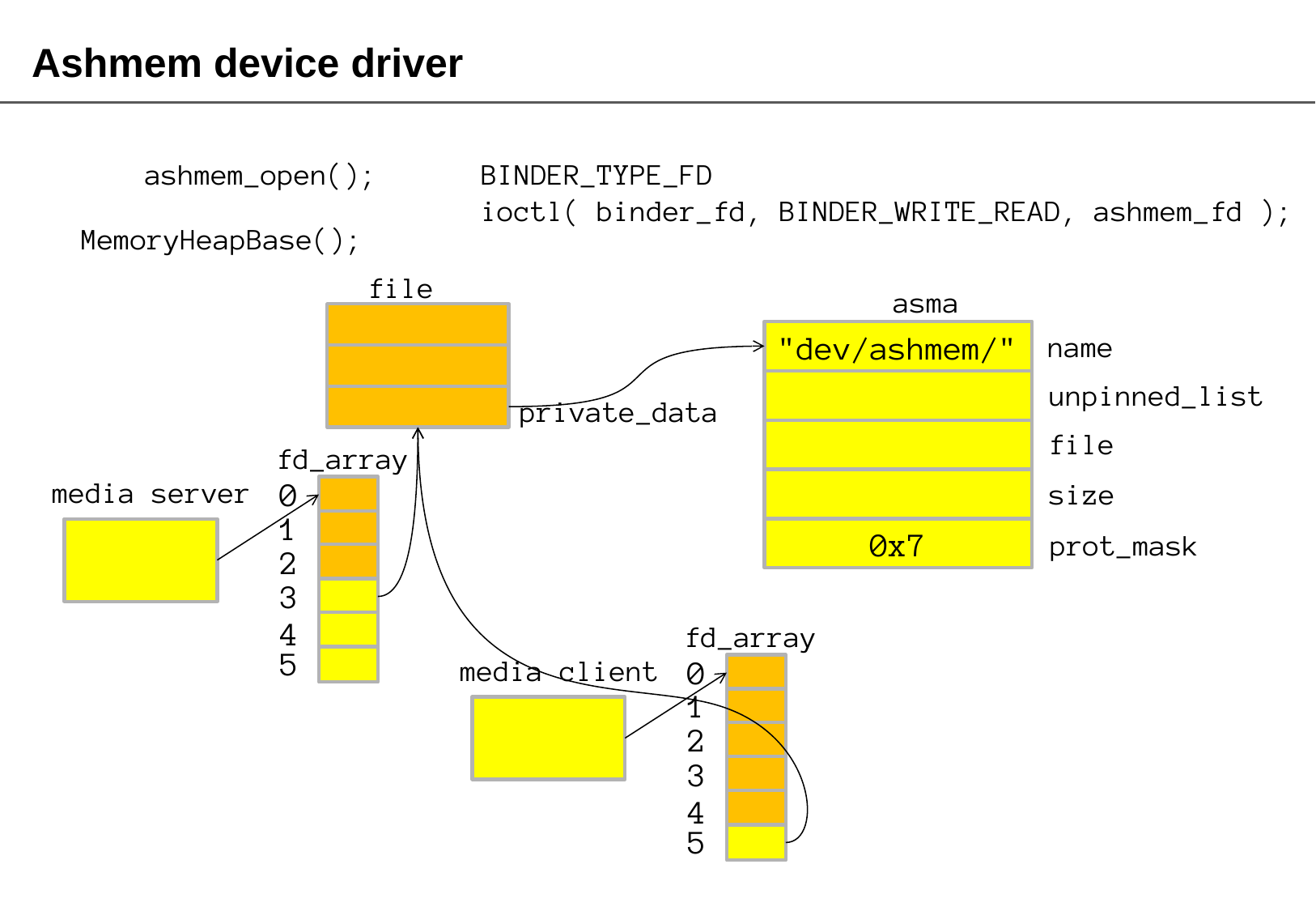

# Ashmem device driver
ashmem_open();
BINDER_TYPE_FD
ioctl( binder_fd, BINDER_WRITE_READ, ashmem_fd );
MemoryHeapBase();
file
asma

"dev/ashmem/"
name

unpinned_list

private_data
file

fd_array
media server
size

0

1

0x7
prot_mask
2

3

fd_array

4
5
media client

0

1

2

3

4
5